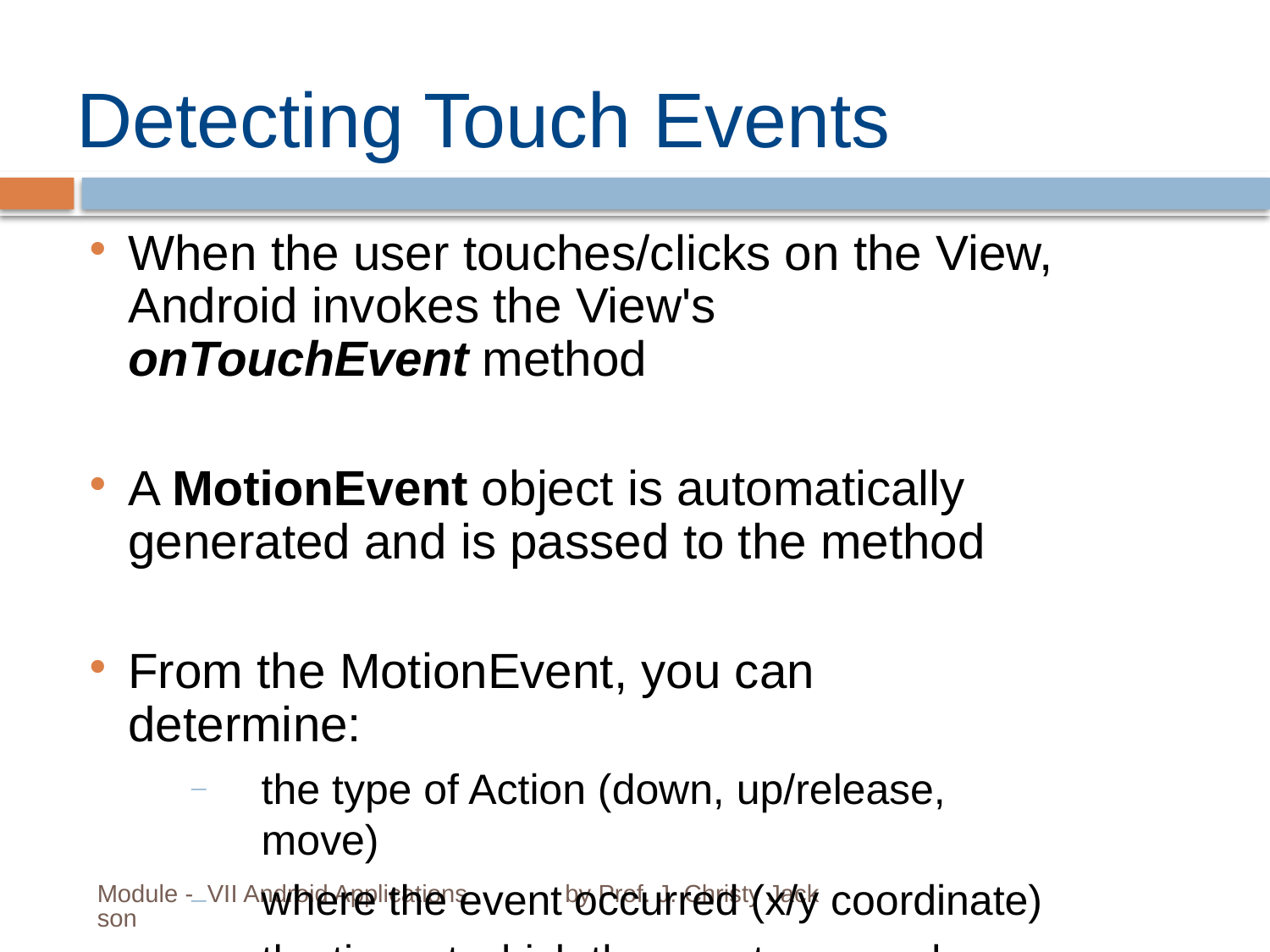

# Detecting Touch Events
When the user touches/clicks on the View, Android invokes the View's onTouchEvent method

A MotionEvent object is automatically generated and is passed to the method

From the MotionEvent, you can determine:
the type of Action (down, up/release, move)
where the event occurred (x/y coordinate)
the time at which the event occurred
Module -  VII Android Applications              by Prof. J. Christy Jackson